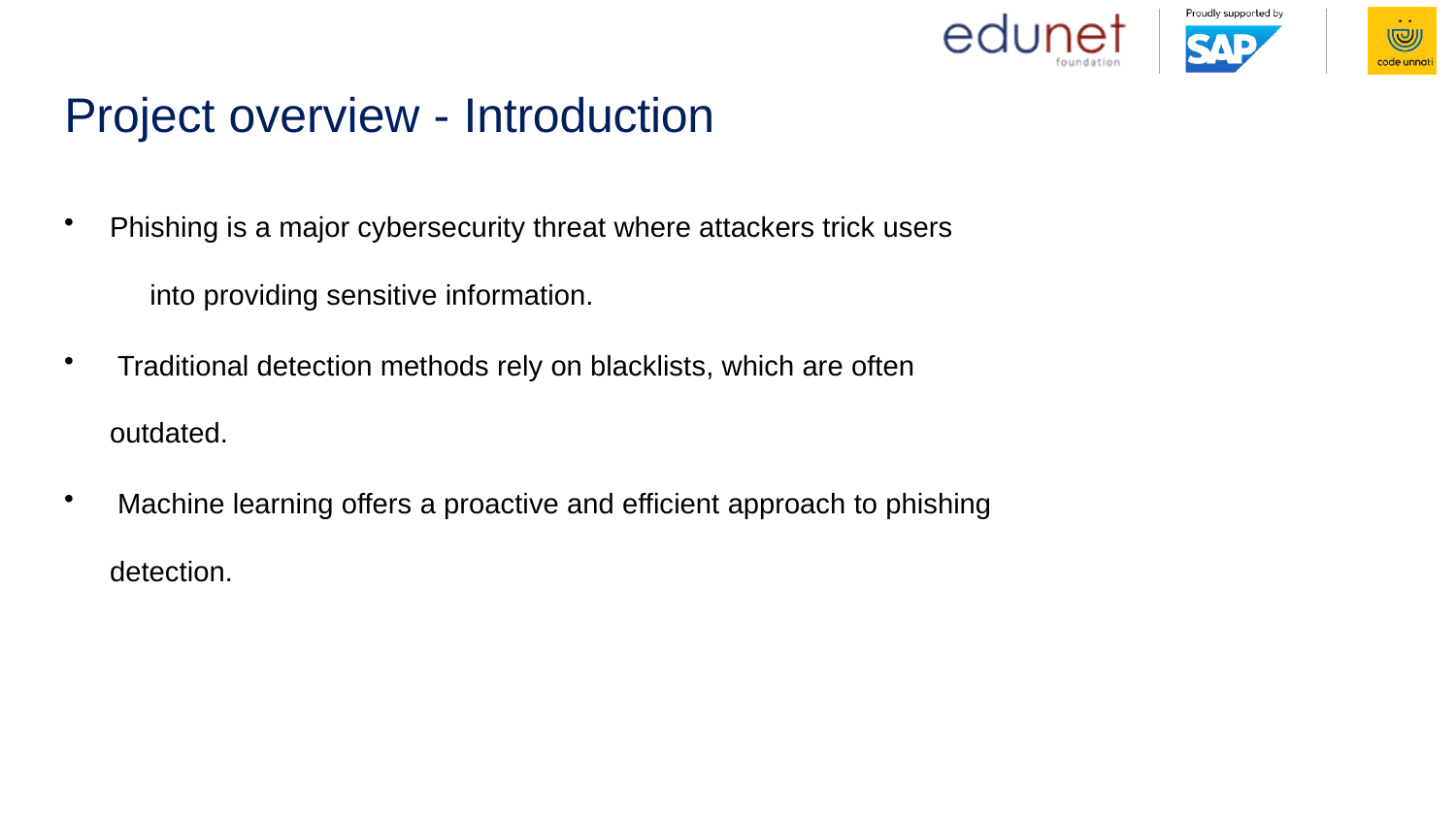

# Project overview - Introduction
Phishing is a major cybersecurity threat where attackers trick users           into providing sensitive information.
 Traditional detection methods rely on blacklists, which are often outdated.
 Machine learning offers a proactive and efficient approach to phishing detection.